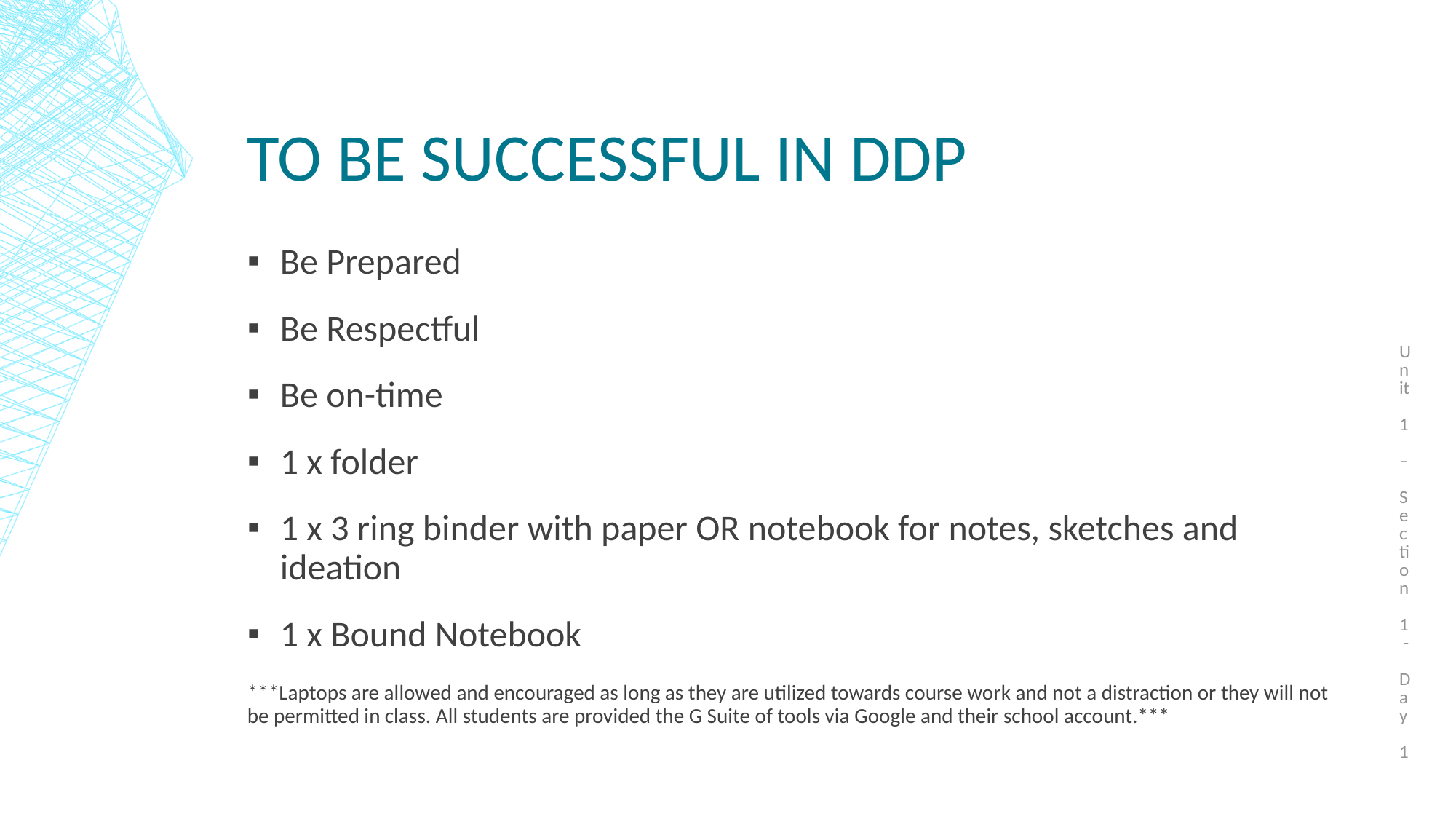

Unit 1 – Section 1 - Day 1
# To be successful in ddp
Be Prepared
Be Respectful
Be on-time
1 x folder
1 x 3 ring binder with paper OR notebook for notes, sketches and ideation
1 x Bound Notebook
***Laptops are allowed and encouraged as long as they are utilized towards course work and not a distraction or they will not be permitted in class. All students are provided the G Suite of tools via Google and their school account.***